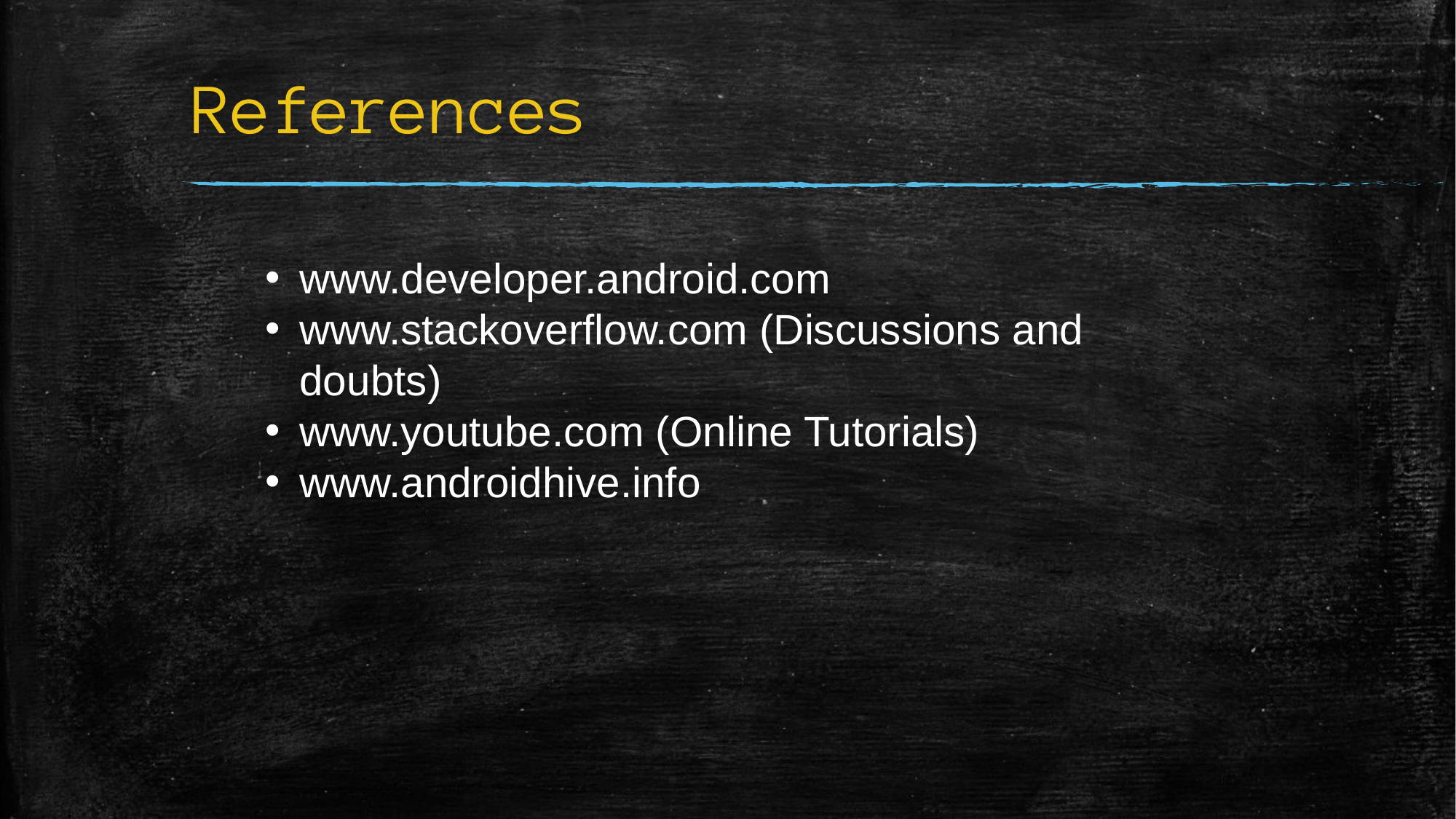

# References
www.developer.android.com
www.stackoverflow.com (Discussions and doubts)
www.youtube.com (Online Tutorials)
www.androidhive.info